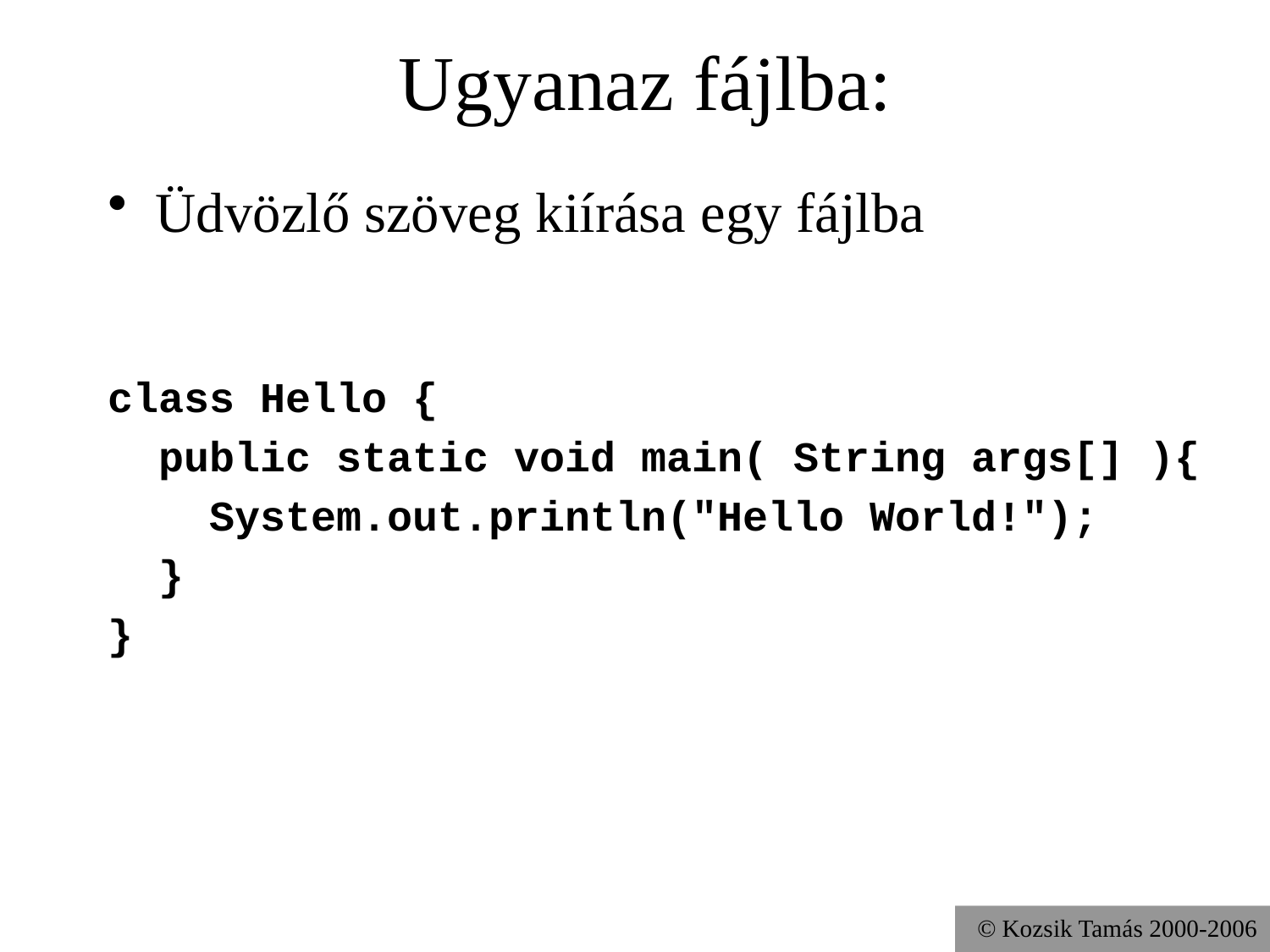

Ugyanaz fájlba:
Üdvözlő szöveg kiírása egy fájlba

class Hello {
  public static void main( String args[] ){
    System.out.println("Hello World!");
  }
}
© Kozsik Tamás 2000-2006